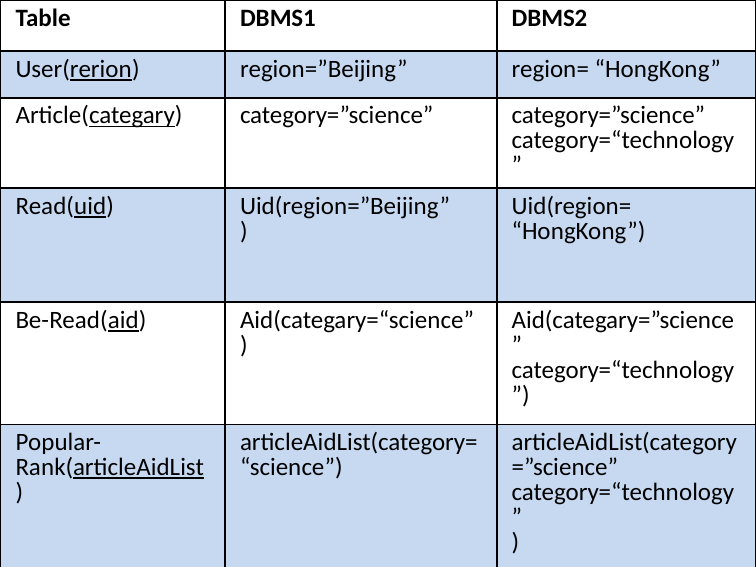

| Table | DBMS1 | DBMS2 |
| --- | --- | --- |
| User(rerion) | region=”Beijing” | region= “HongKong” |
| Article(categary) | category=”science” | category=”science” category=“technology” |
| Read(uid) | Uid(region=”Beijing” ) | Uid(region= “HongKong”) |
| Be-Read(aid) | Aid(categary=“science”) | Aid(categary=”science” category=“technology”) |
| Popular-Rank(articleAidList) | articleAidList(category=“science”) | articleAidList(category=”science” category=“technology” ) |